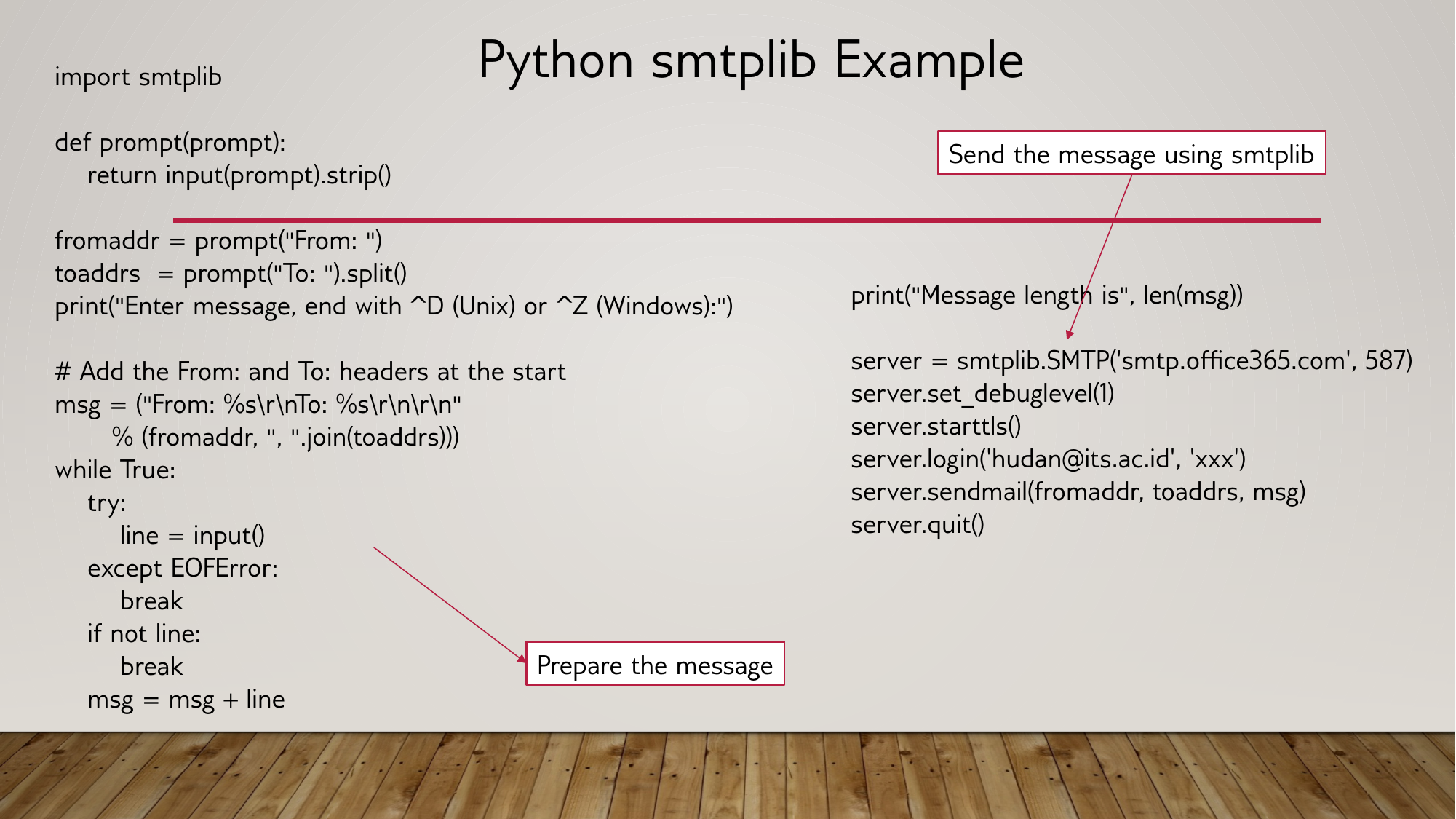

Python smtplib Example
import smtplib

def prompt(prompt):
    return input(prompt).strip()

fromaddr = prompt("From: ")
toaddrs  = prompt("To: ").split()
print("Enter message, end with ^D (Unix) or ^Z (Windows):")

# Add the From: and To: headers at the start
msg = ("From: %s\r\nTo: %s\r\n\r\n"
       % (fromaddr, ", ".join(toaddrs)))
while True:
    try:
        line = input()
    except EOFError:
        break
    if not line:
        break
    msg = msg + line
Send the message using smtplib
print("Message length is", len(msg))

server = smtplib.SMTP('smtp.office365.com', 587)
server.set_debuglevel(1)
server.starttls()
server.login('hudan@its.ac.id', 'xxx')
server.sendmail(fromaddr, toaddrs, msg)
server.quit()
Prepare the message